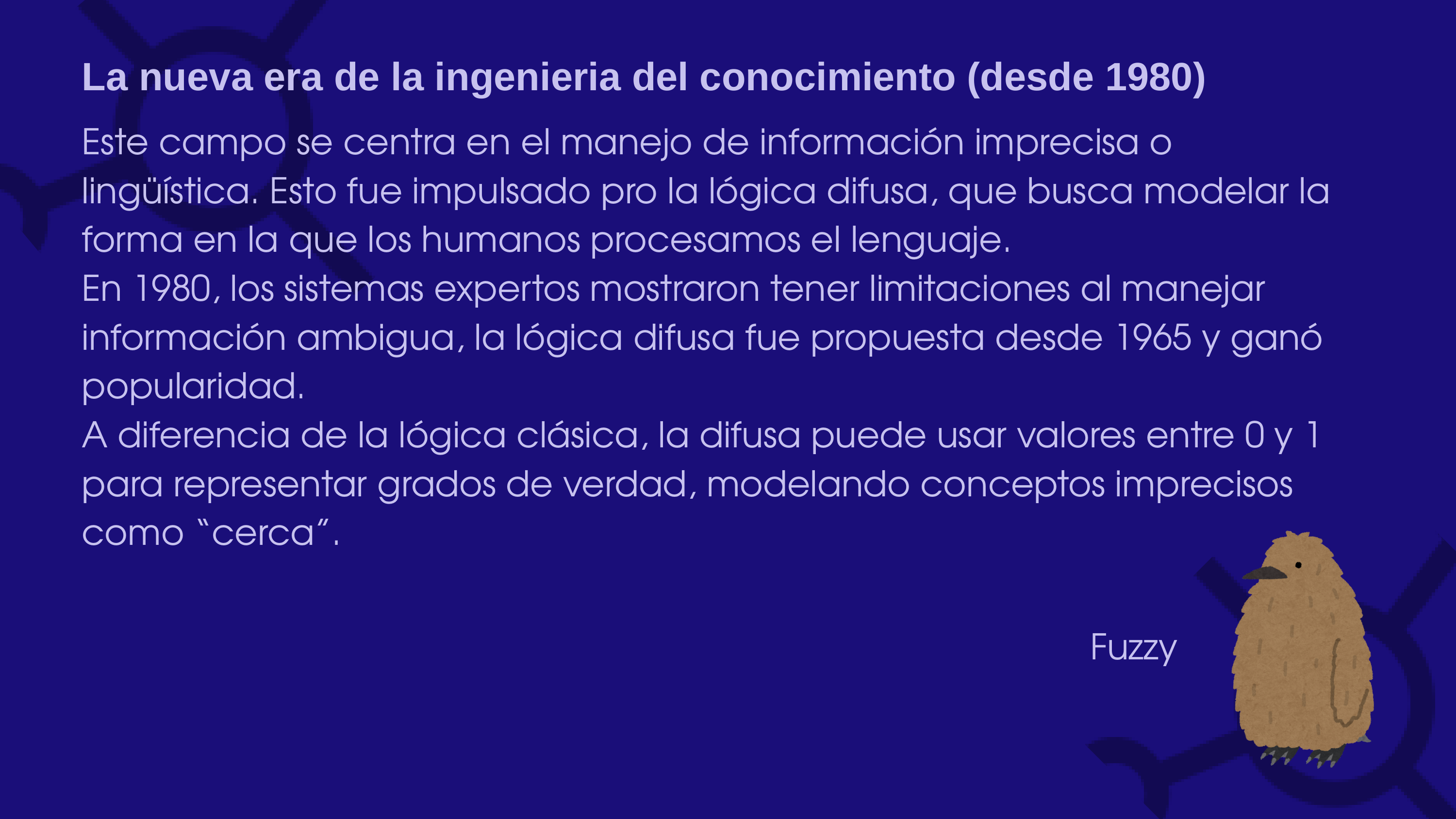

La nueva era de la ingenieria del conocimiento (desde 1980)
Este campo se centra en el manejo de información imprecisa o lingüística. Esto fue impulsado pro la lógica difusa, que busca modelar la forma en la que los humanos procesamos el lenguaje.
En 1980, los sistemas expertos mostraron tener limitaciones al manejar información ambigua, la lógica difusa fue propuesta desde 1965 y ganó popularidad.
A diferencia de la lógica clásica, la difusa puede usar valores entre 0 y 1 para representar grados de verdad, modelando conceptos imprecisos como “cerca”.

Fuzzy